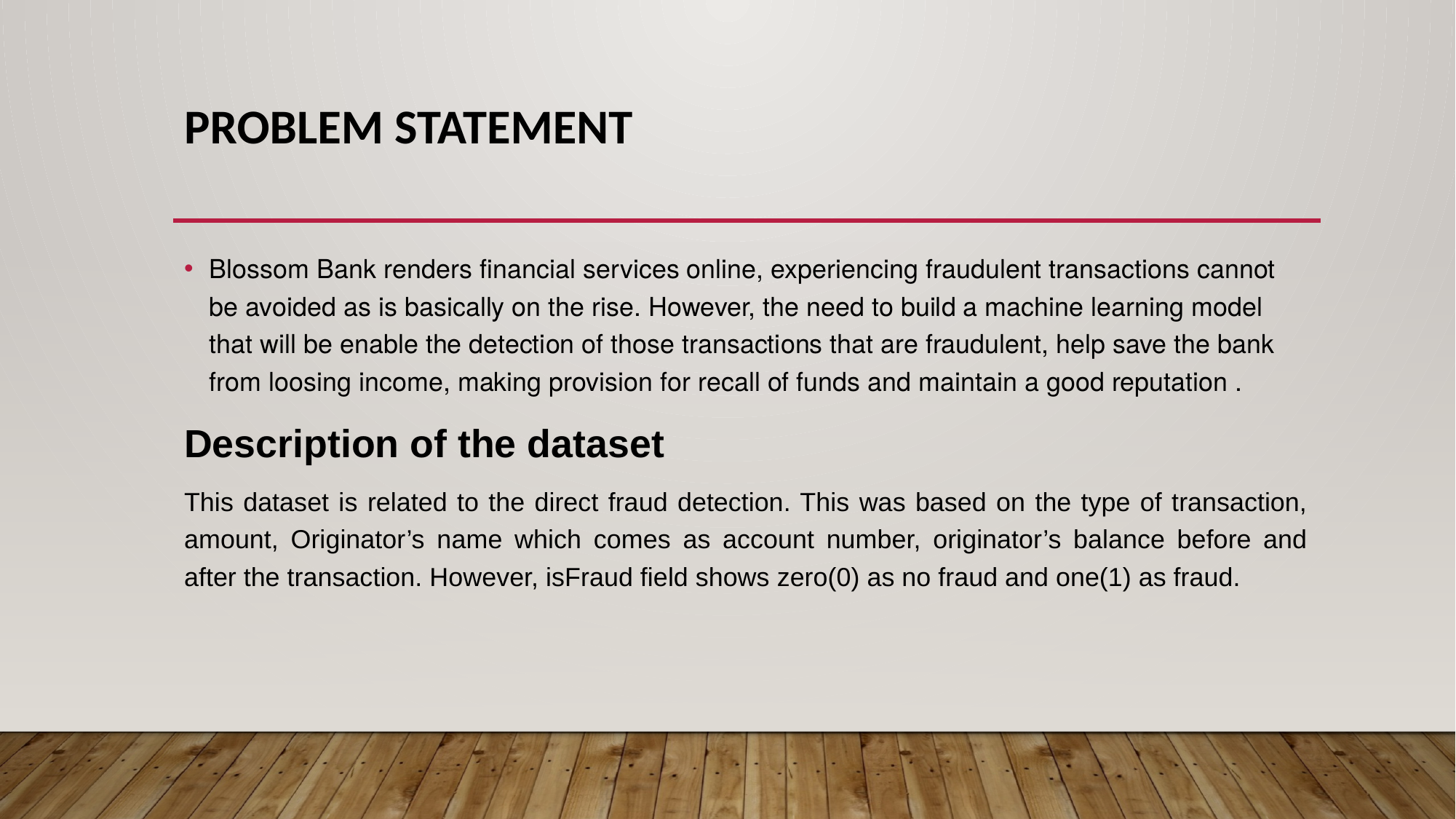

# PROBLEM STATEMENT
Blossom Bank renders financial services online, experiencing fraudulent transactions cannot be avoided as is basically on the rise. However, the need to build a machine learning model that will be enable the detection of those transactions that are fraudulent, help save the bank from loosing income, making provision for recall of funds and maintain a good reputation .
Description of the dataset
This dataset is related to the direct fraud detection. This was based on the type of transaction, amount, Originator’s name which comes as account number, originator’s balance before and after the transaction. However, isFraud field shows zero(0) as no fraud and one(1) as fraud.